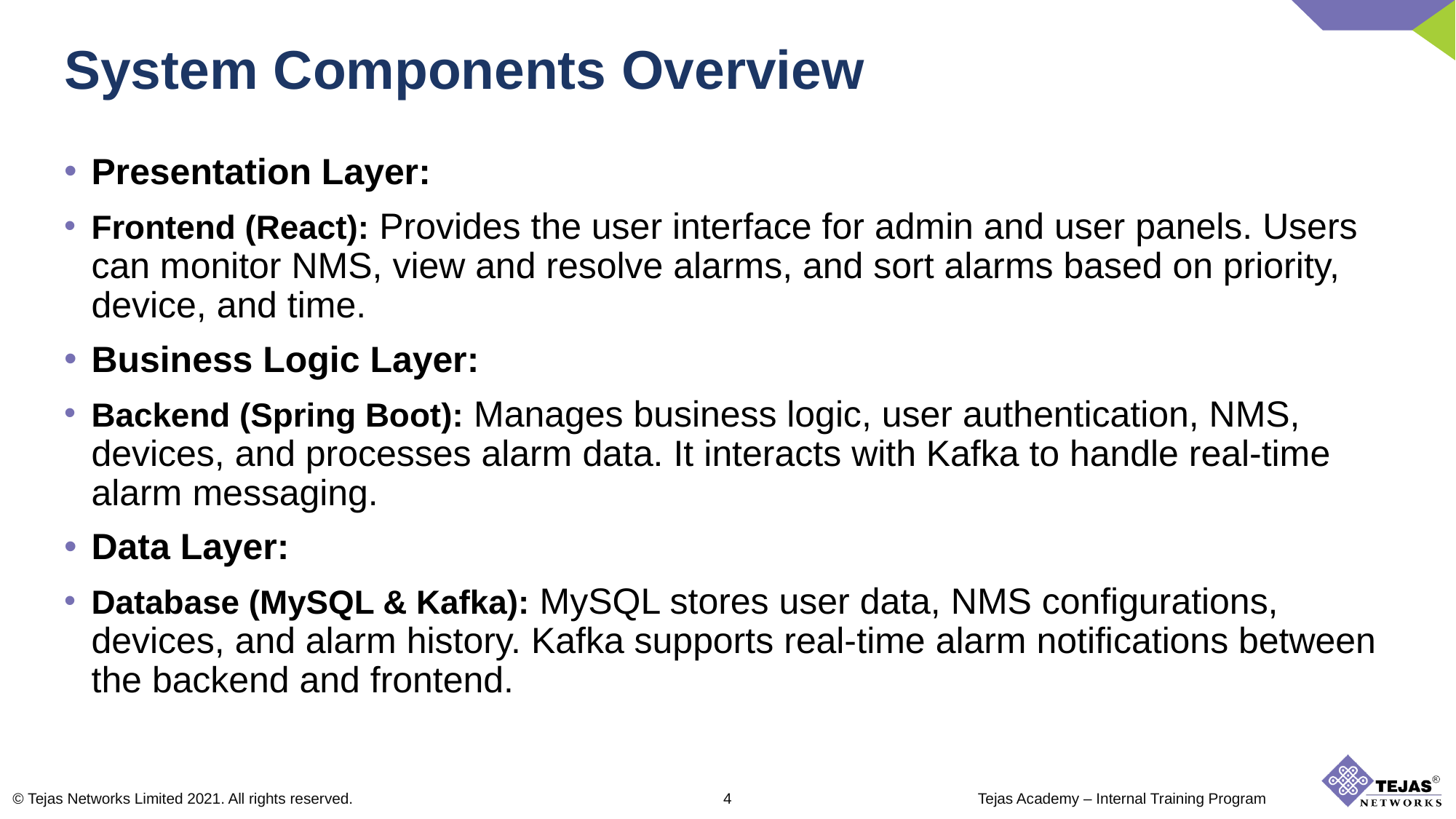

System Components Overview
Presentation Layer:
Frontend (React): Provides the user interface for admin and user panels. Users can monitor NMS, view and resolve alarms, and sort alarms based on priority, device, and time.
Business Logic Layer:
Backend (Spring Boot): Manages business logic, user authentication, NMS, devices, and processes alarm data. It interacts with Kafka to handle real-time alarm messaging.
Data Layer:
Database (MySQL & Kafka): MySQL stores user data, NMS configurations, devices, and alarm history. Kafka supports real-time alarm notifications between the backend and frontend.